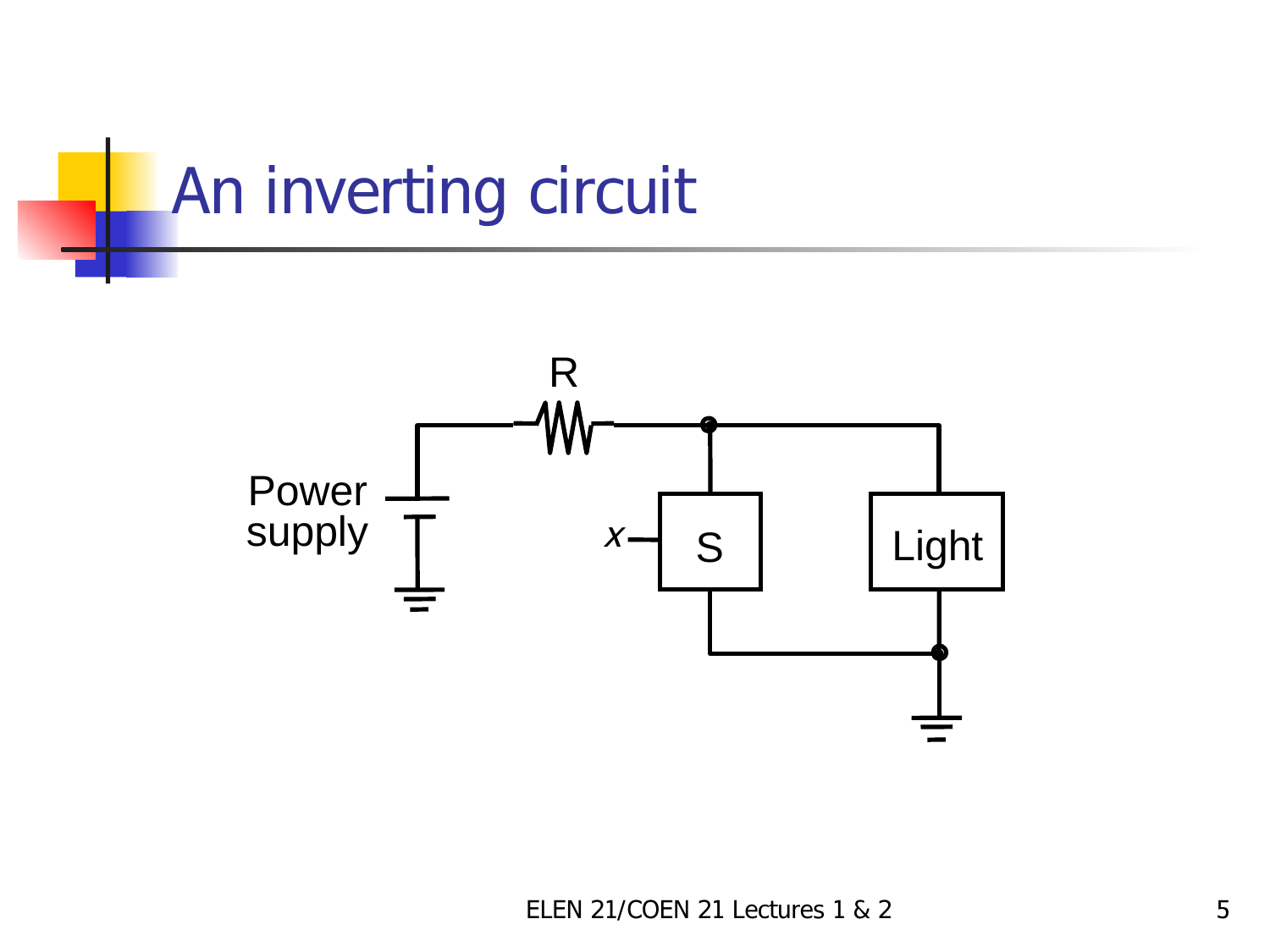

# An inverting circuit
R

Power

supply
x

Light
S

ELEN 21/COEN 21 Lectures 1 & 2
5